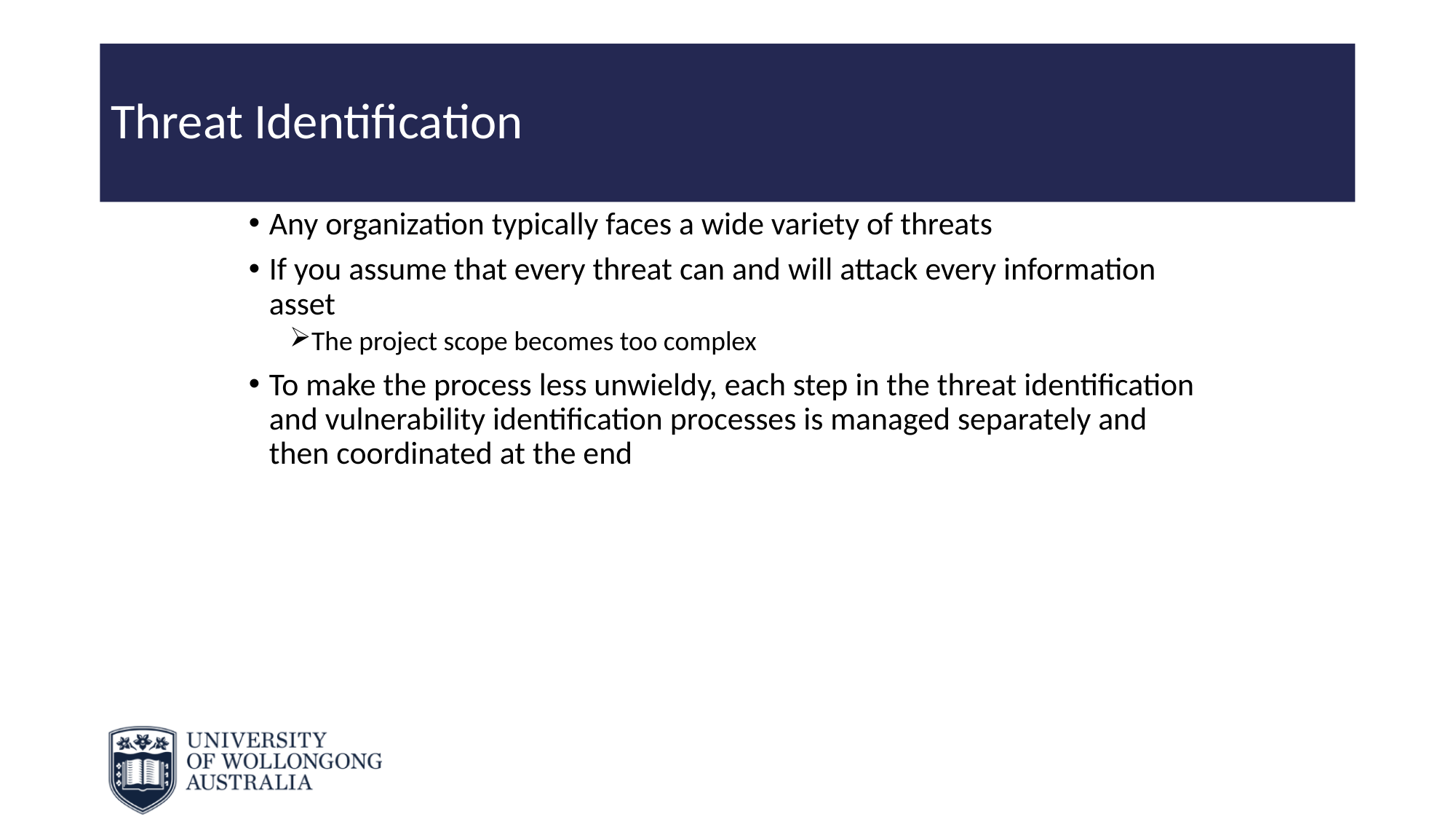

# Threat Identification
Any organization typically faces a wide variety of threats
If you assume that every threat can and will attack every information asset
The project scope becomes too complex
To make the process less unwieldy, each step in the threat identification and vulnerability identification processes is managed separately and then coordinated at the end